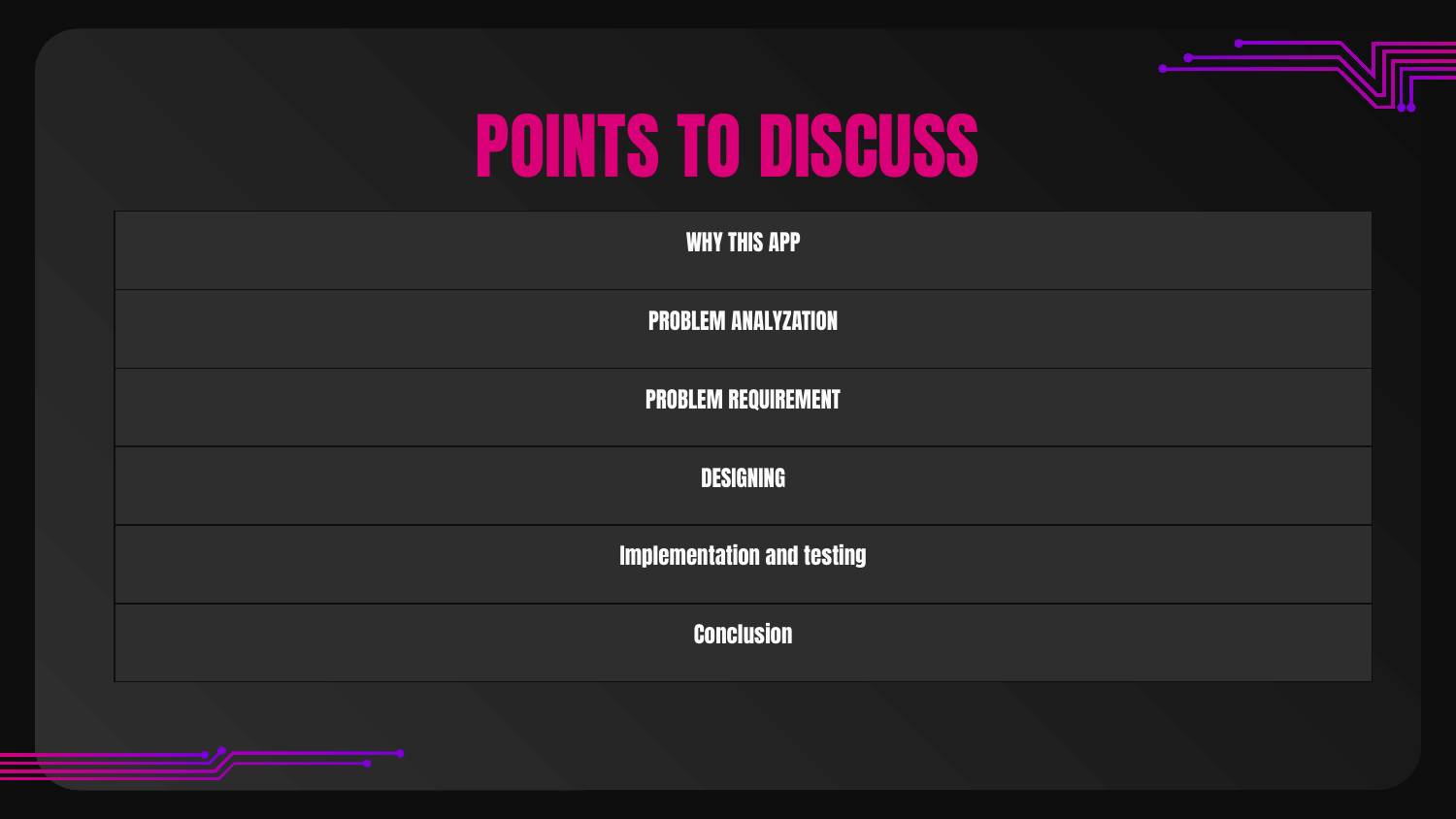

# POINTS TO DISCUSS
| WHY THIS APP |
| --- |
| PROBLEM ANALYZATION |
| PROBLEM REQUIREMENT |
| DESIGNING |
| Implementation and testing |
| Conclusion |